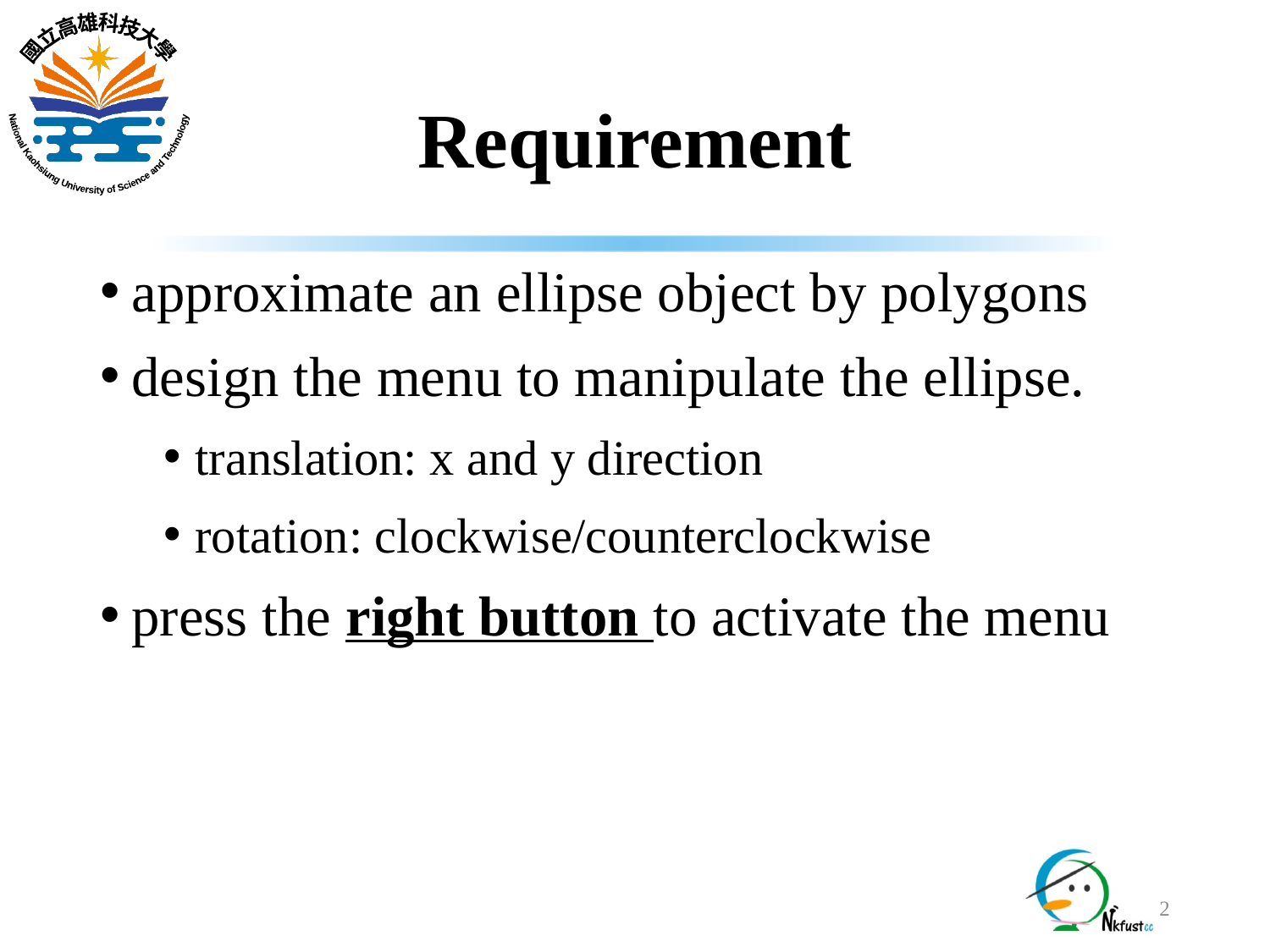

# Requirement
approximate an ellipse object by polygons
design the menu to manipulate the ellipse.
translation: x and y direction
rotation: clockwise/counterclockwise
press the right button to activate the menu

2